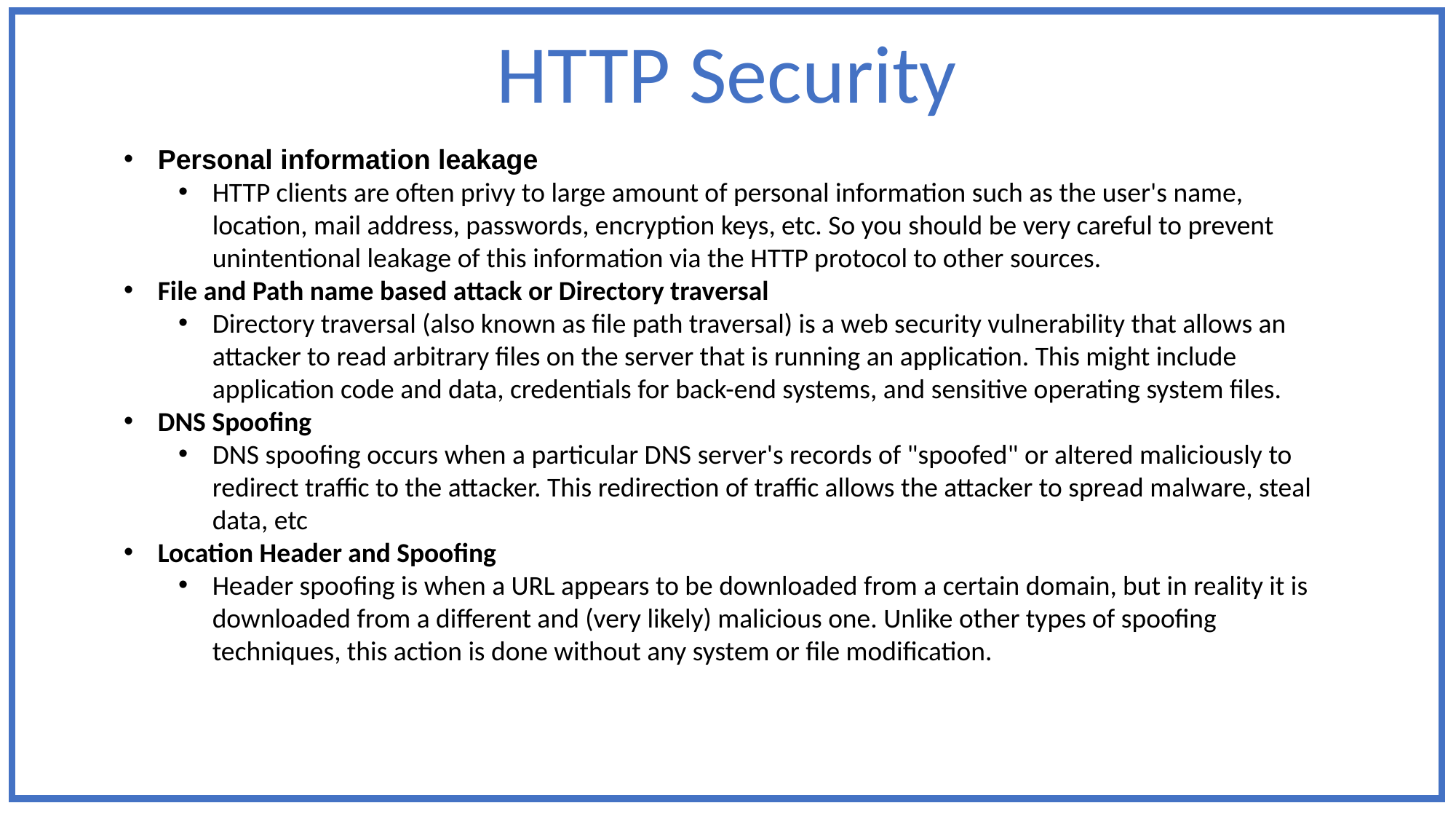

HTTP Security
Personal information leakage
HTTP clients are often privy to large amount of personal information such as the user's name, location, mail address, passwords, encryption keys, etc. So you should be very careful to prevent unintentional leakage of this information via the HTTP protocol to other sources.
File and Path name based attack or Directory traversal
Directory traversal (also known as file path traversal) is a web security vulnerability that allows an attacker to read arbitrary files on the server that is running an application. This might include application code and data, credentials for back-end systems, and sensitive operating system files.
DNS Spoofing
DNS spoofing occurs when a particular DNS server's records of "spoofed" or altered maliciously to redirect traffic to the attacker. This redirection of traffic allows the attacker to spread malware, steal data, etc
Location Header and Spoofing
Header spoofing is when a URL appears to be downloaded from a certain domain, but in reality it is downloaded from a different and (very likely) malicious one. Unlike other types of spoofing techniques, this action is done without any system or file modification.
18